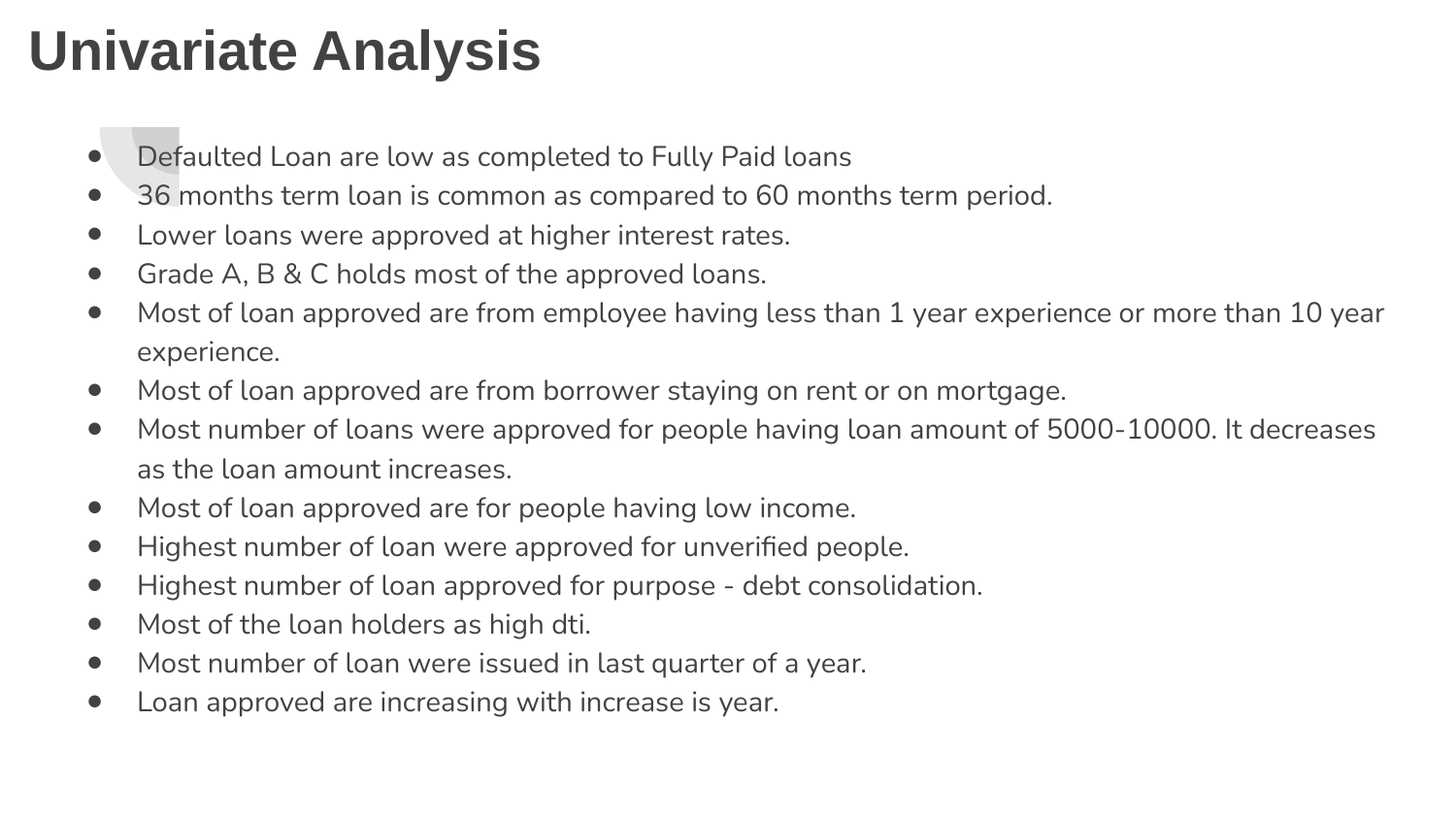

# Univariate Analysis
Defaulted Loan are low as completed to Fully Paid loans
36 months term loan is common as compared to 60 months term period.
Lower loans were approved at higher interest rates.
Grade A, B & C holds most of the approved loans.
Most of loan approved are from employee having less than 1 year experience or more than 10 year experience.
Most of loan approved are from borrower staying on rent or on mortgage.
Most number of loans were approved for people having loan amount of 5000-10000. It decreases as the loan amount increases.
Most of loan approved are for people having low income.
Highest number of loan were approved for unverified people.
Highest number of loan approved for purpose - debt consolidation.
Most of the loan holders as high dti.
Most number of loan were issued in last quarter of a year.
Loan approved are increasing with increase is year.